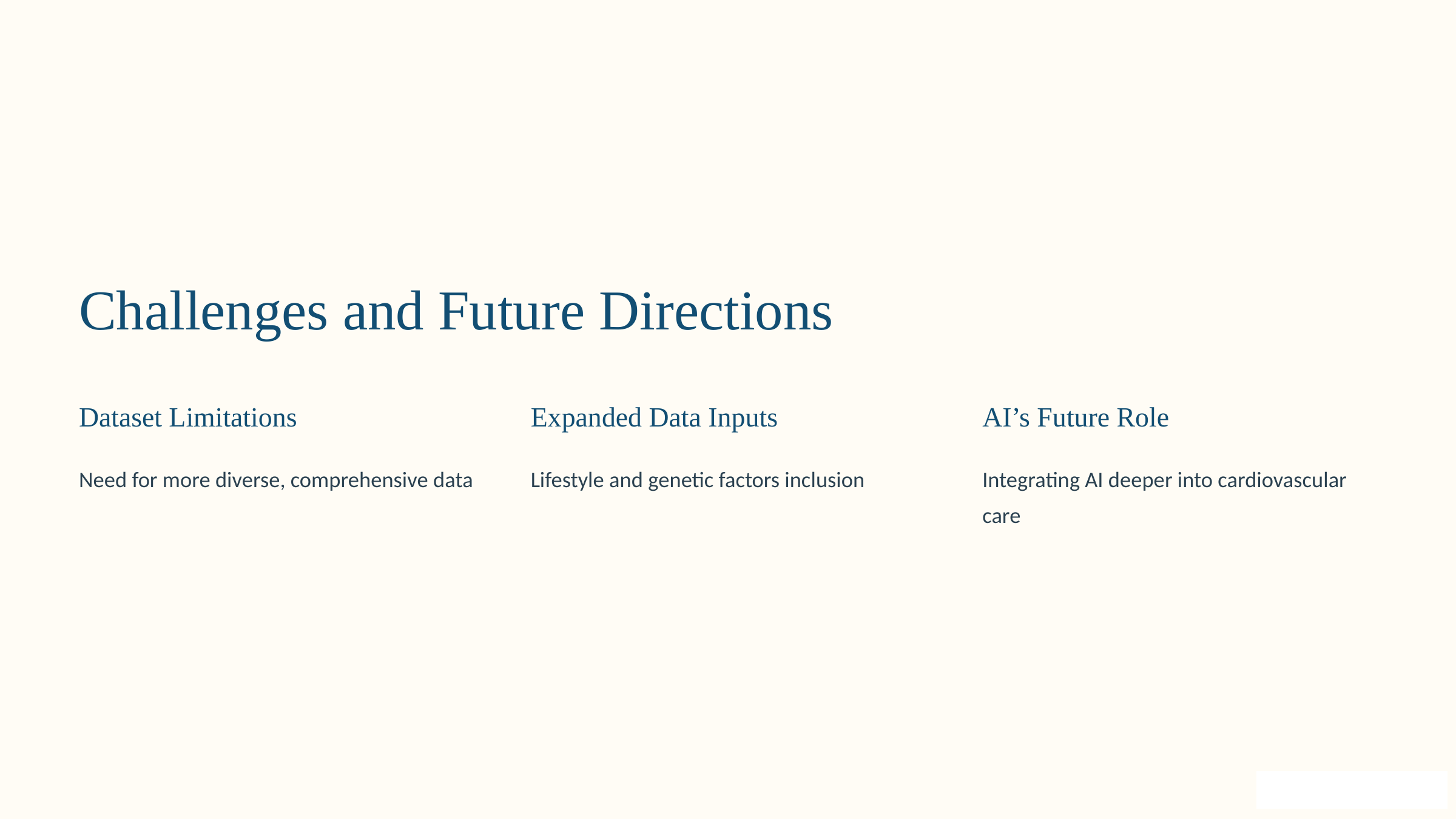

Challenges and Future Directions
Dataset Limitations
Expanded Data Inputs
AI’s Future Role
Need for more diverse, comprehensive data
Lifestyle and genetic factors inclusion
Integrating AI deeper into cardiovascular care